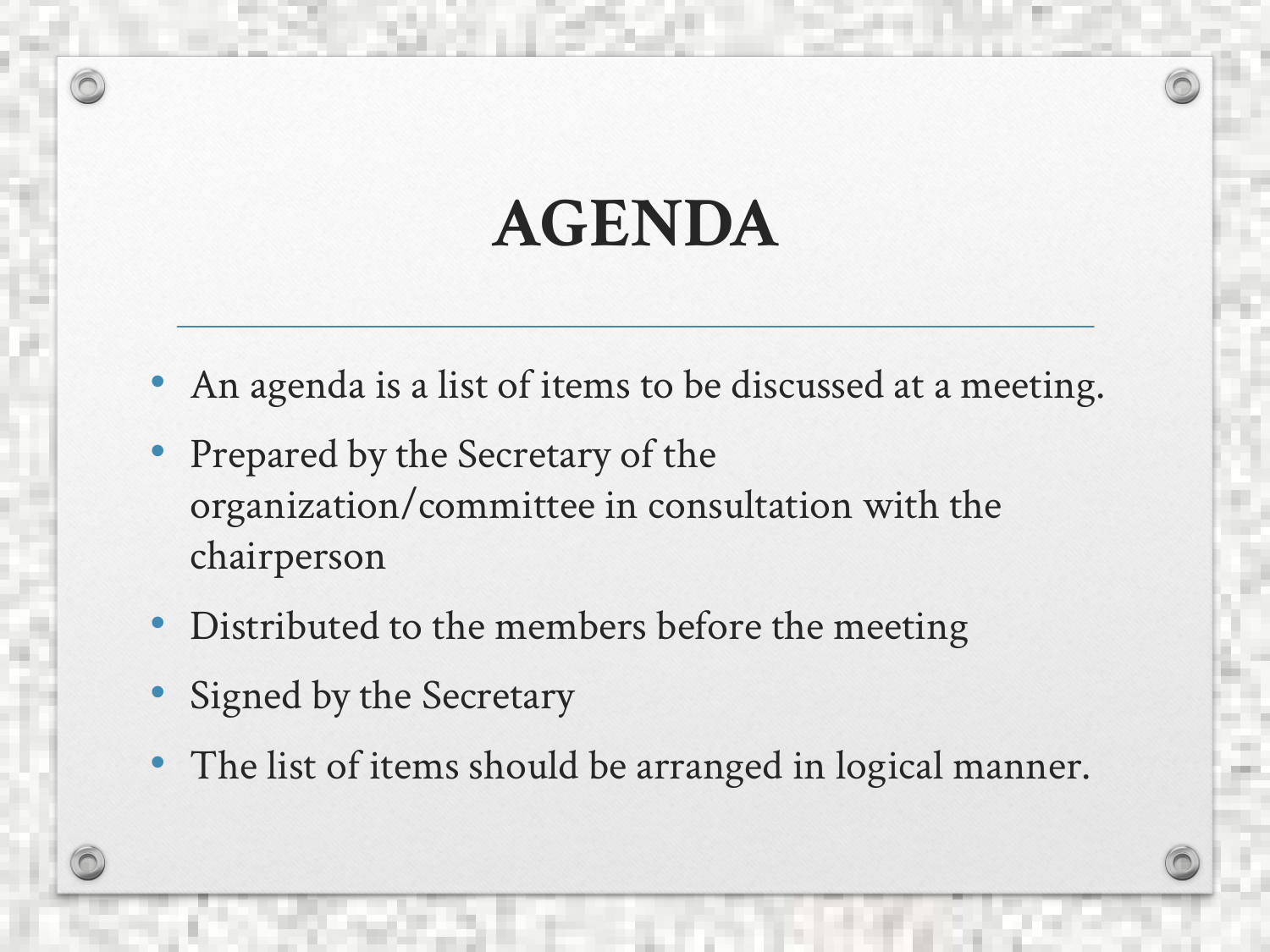

# AGENDA
An agenda is a list of items to be discussed at a meeting.
Prepared by the Secretary of the organization/committee in consultation with the chairperson
Distributed to the members before the meeting
Signed by the Secretary
The list of items should be arranged in logical manner.